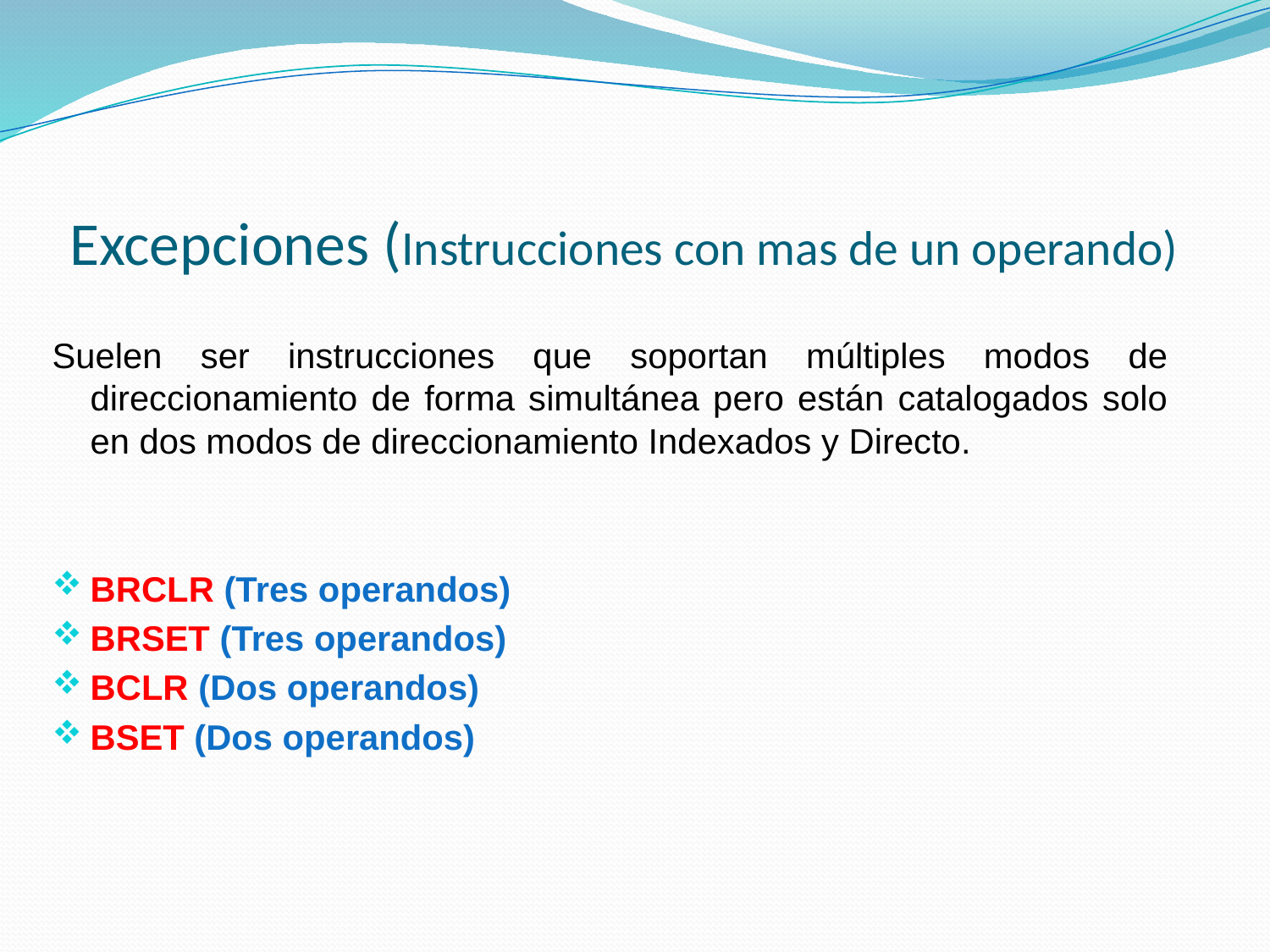

# Excepciones (Instrucciones con mas de un operando)
Suelen ser instrucciones que soportan múltiples modos de direccionamiento de forma simultánea pero están catalogados solo en dos modos de direccionamiento Indexados y Directo.

BRCLR (Tres operandos)
BRSET (Tres operandos)
BCLR (Dos operandos)
BSET (Dos operandos)